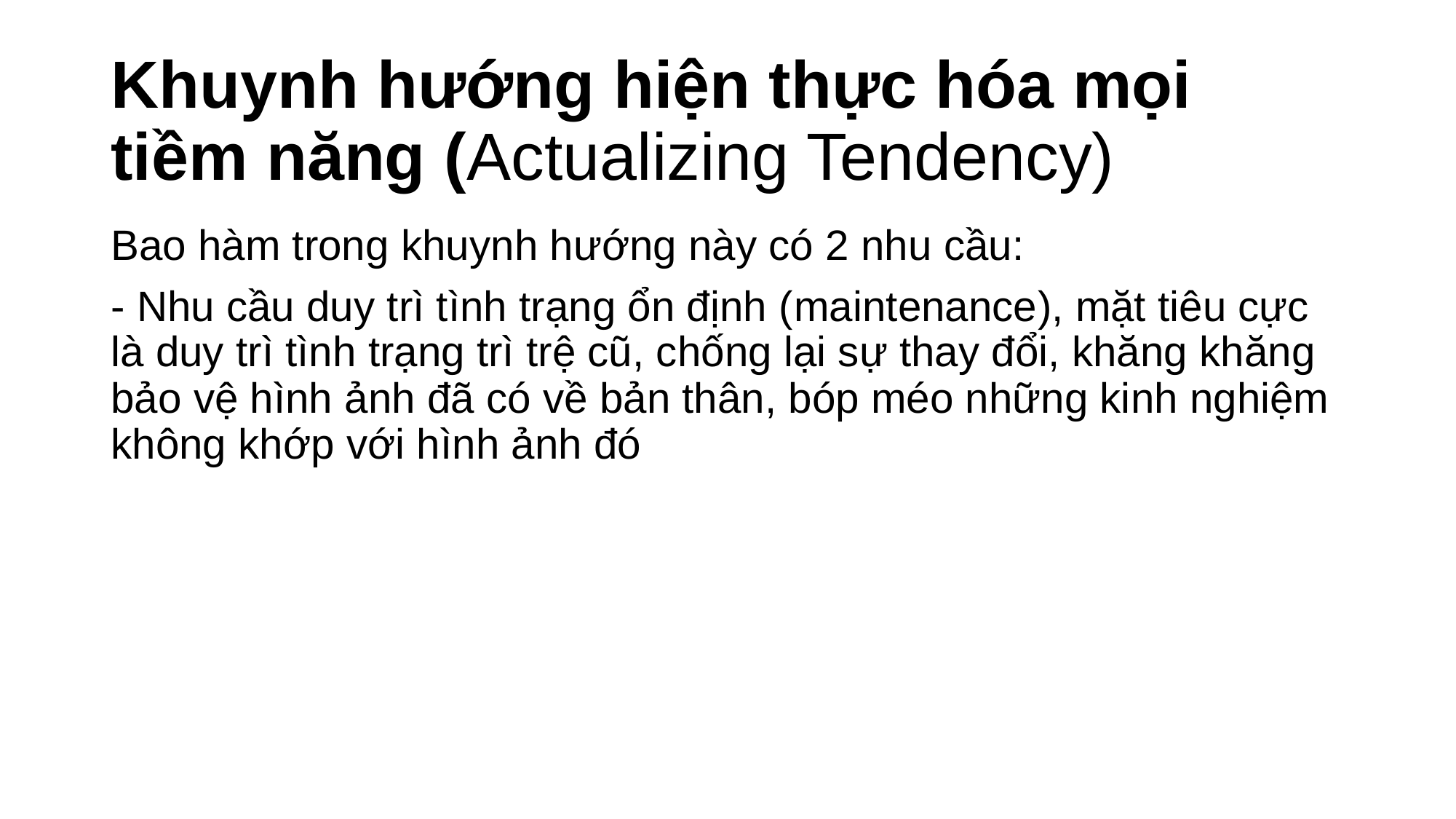

# Khuynh hướng hiện thực hóa mọi tiềm năng (Actualizing Tendency)
Bao hàm trong khuynh hướng này có 2 nhu cầu:
- Nhu cầu duy trì tình trạng ổn định (maintenance), mặt tiêu cực là duy trì tình trạng trì trệ cũ, chống lại sự thay đổi, khăng khăng bảo vệ hình ảnh đã có về bản thân, bóp méo những kinh nghiệm không khớp với hình ảnh đó